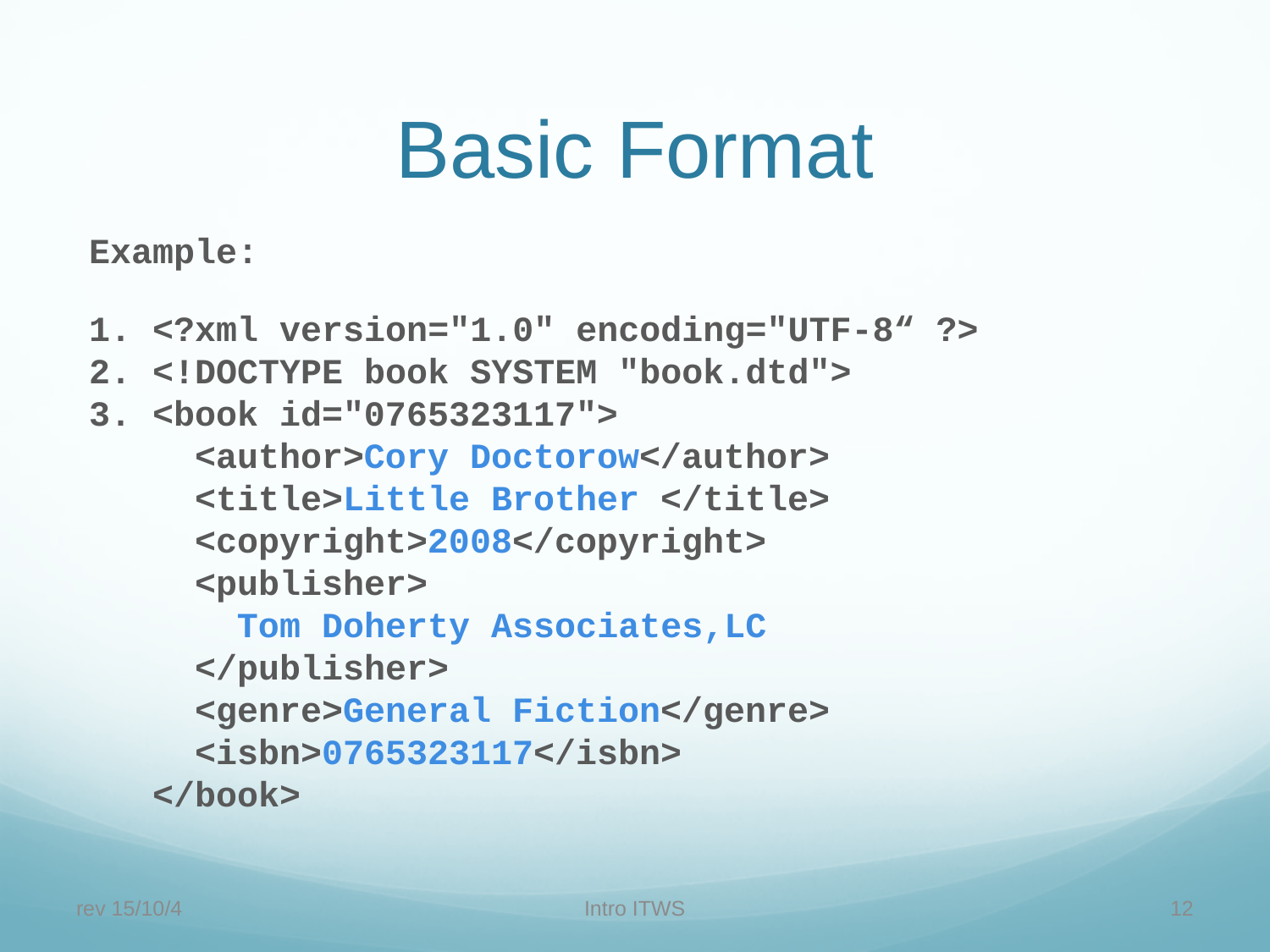

# Basic Format
Example:
1. <?xml version="1.0" encoding="UTF-8“ ?>
2. <!DOCTYPE book SYSTEM "book.dtd">
3. <book id="0765323117">
     <author>Cory Doctorow</author>
     <title>Little Brother </title>
     <copyright>2008</copyright>
     <publisher>
       Tom Doherty Associates,LC
     </publisher>
     <genre>General Fiction</genre>
     <isbn>0765323117</isbn>
   </book>
rev 15/10/4
Intro ITWS
12